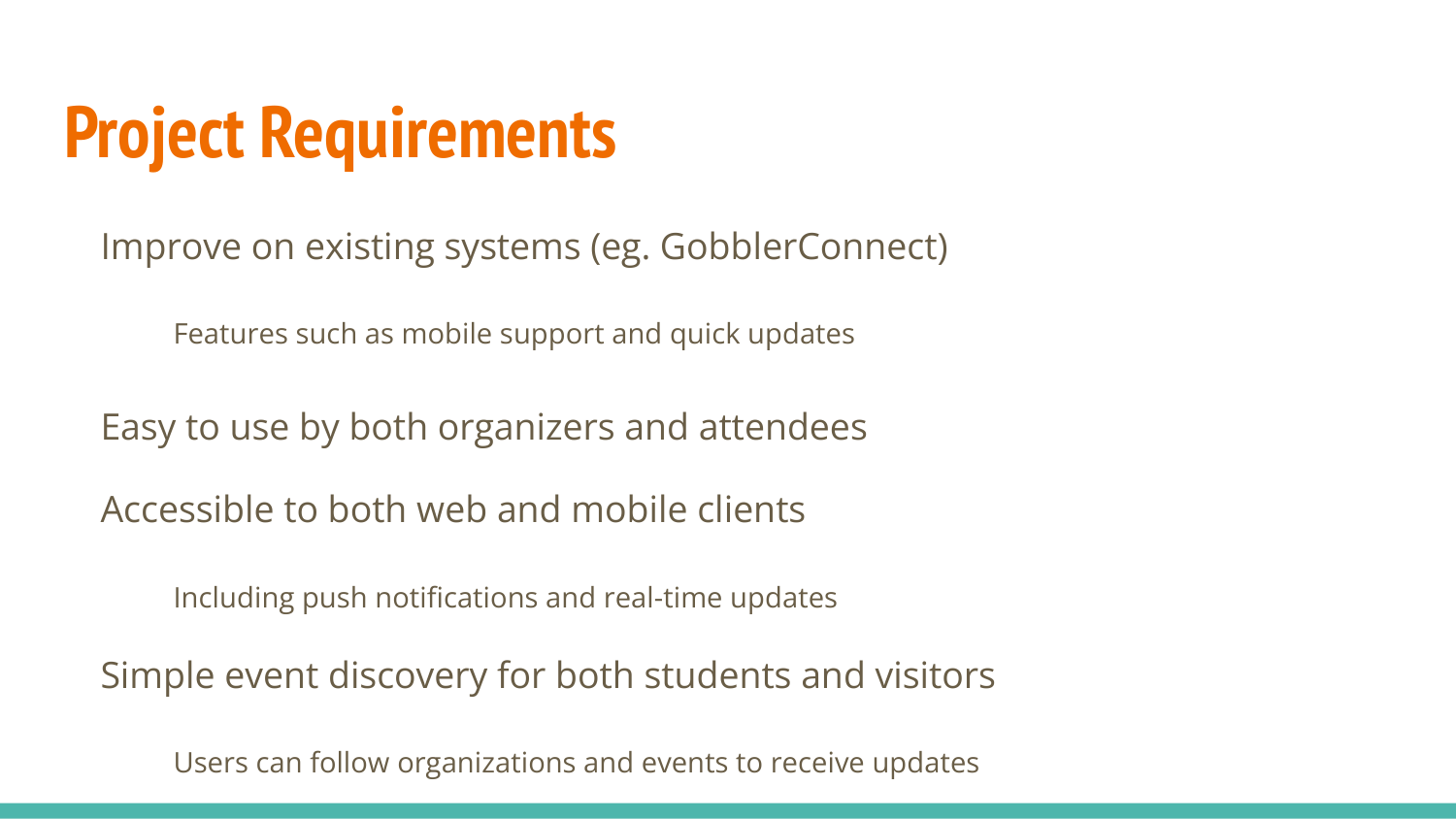

# Project Requirements
Improve on existing systems (eg. GobblerConnect)
Features such as mobile support and quick updates
Easy to use by both organizers and attendees
Accessible to both web and mobile clients
Including push notifications and real-time updates
Simple event discovery for both students and visitors
Users can follow organizations and events to receive updates
University can have admin access if necessary
Measures to prevent spam